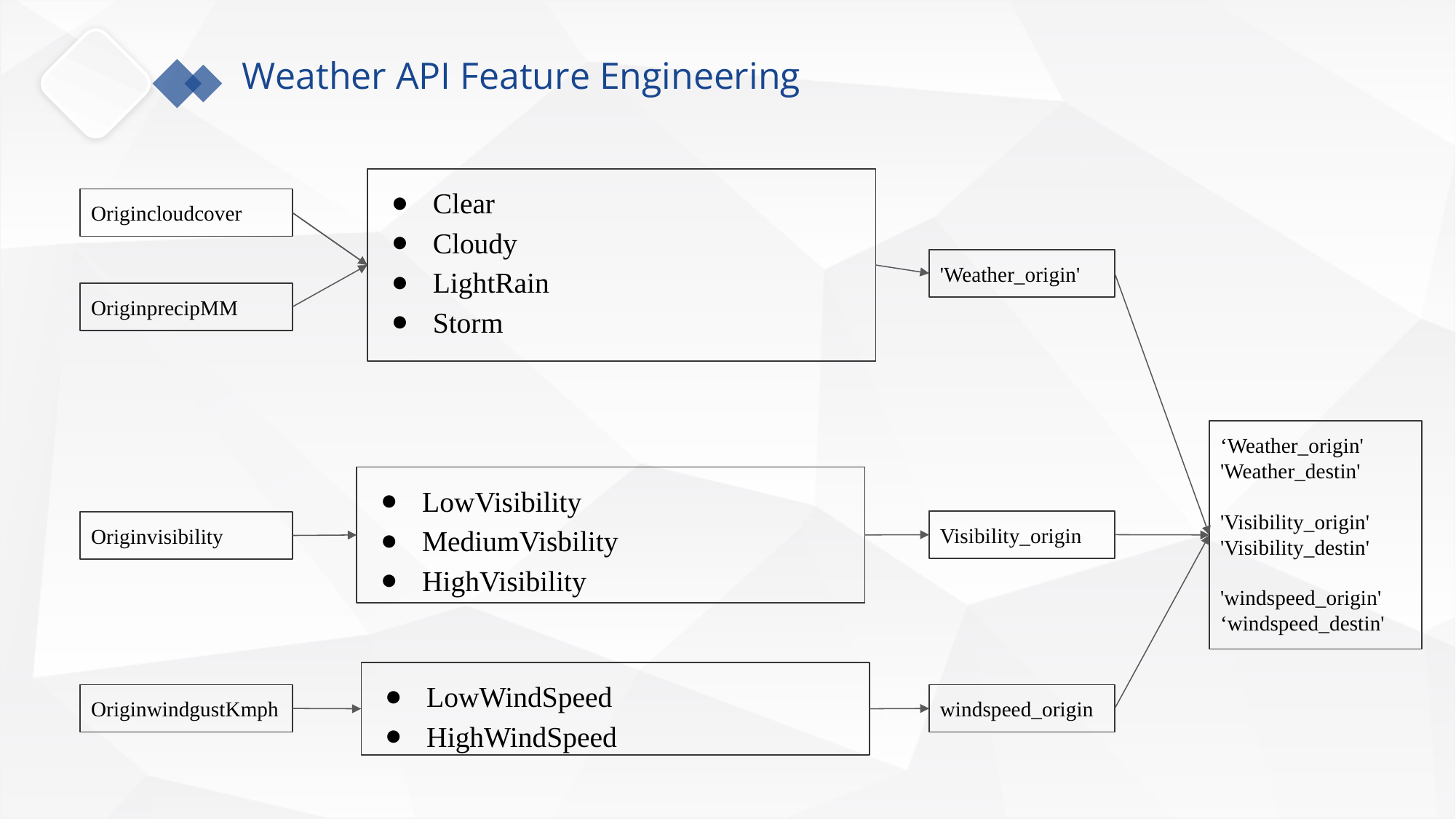

Weather API Feature Engineering

Clear
Cloudy
LightRain
Storm
Origincloudcover
'Weather_origin'
OriginprecipMM
‘Weather_origin' 'Weather_destin'

'Visibility_origin' 'Visibility_destin'

'windspeed_origin'
‘windspeed_destin'

LowVisibility
MediumVisbility
HighVisibility

Visibility_origin
Originvisibility
LowWindSpeed
HighWindSpeed

OriginwindgustKmph
windspeed_origin